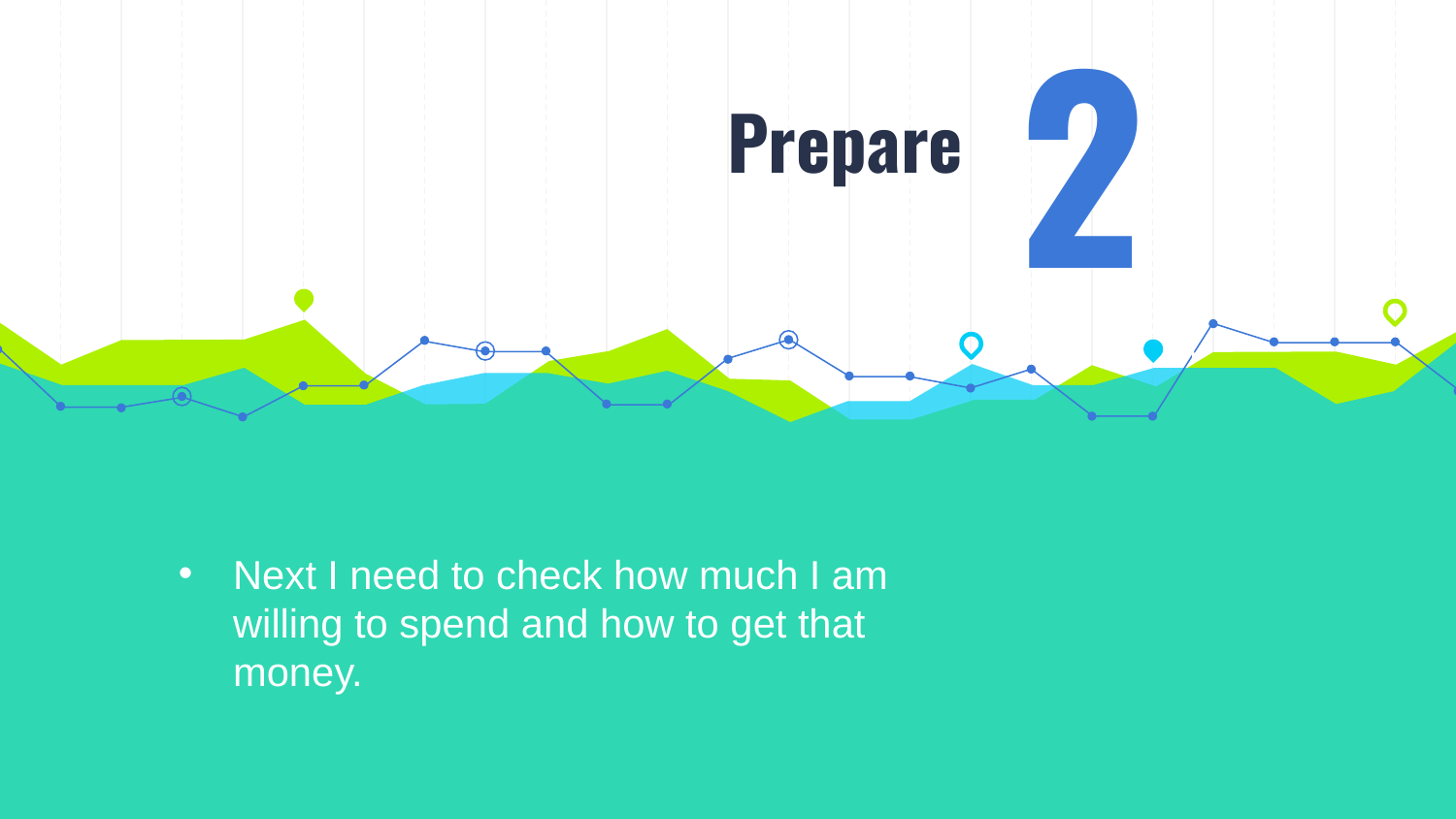

# Prepare
2
4
Next I need to check how much I am willing to spend and how to get that money.